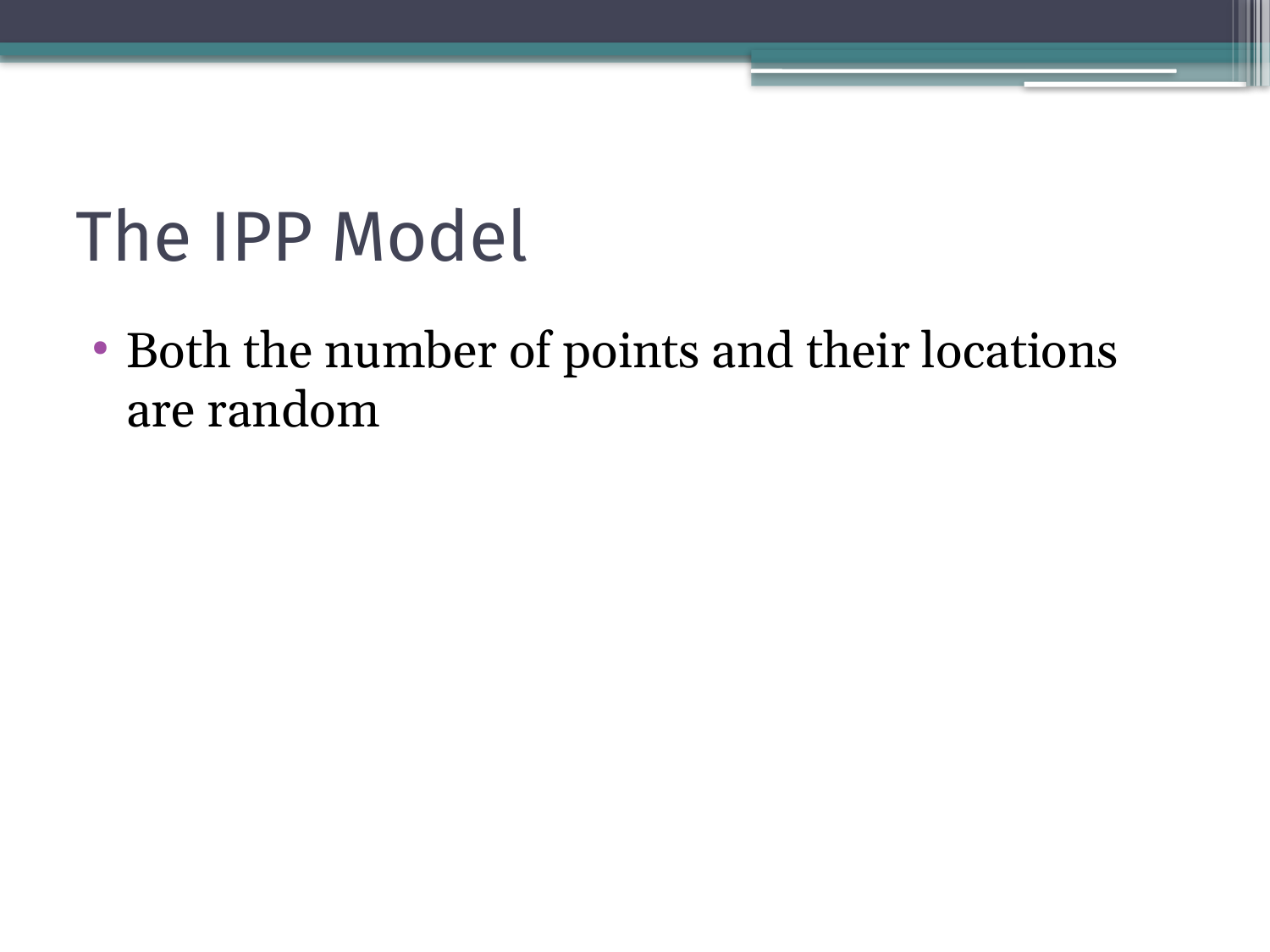

# The IPP Model
Both the number of points and their locations are random